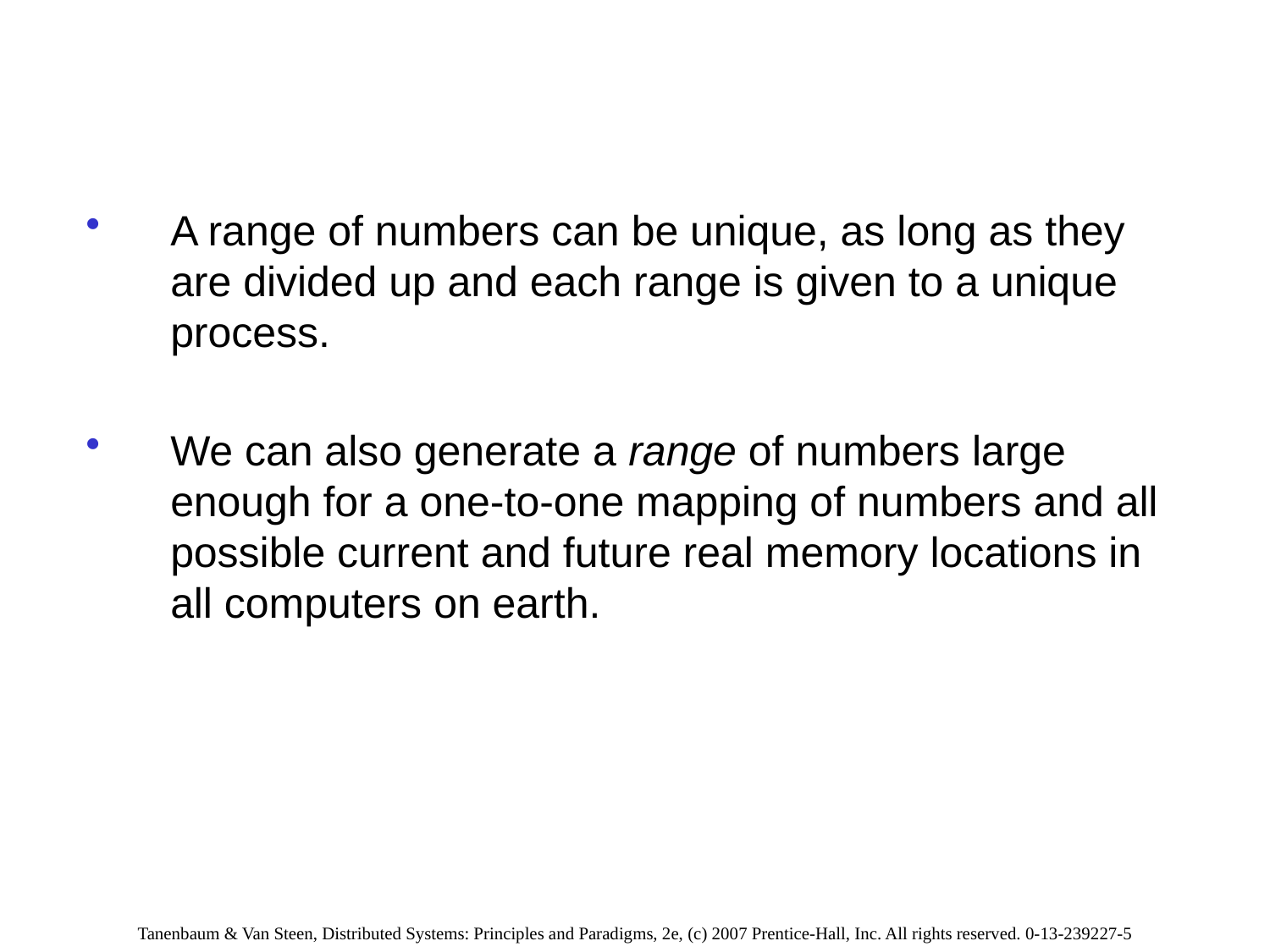

#
A range of numbers can be unique, as long as they are divided up and each range is given to a unique process.

We can also generate a range of numbers large enough for a one-to-one mapping of numbers and all possible current and future real memory locations in all computers on earth.

Tanenbaum & Van Steen, Distributed Systems: Principles and Paradigms, 2e, (c) 2007 Prentice-Hall, Inc. All rights reserved. 0-13-239227-5